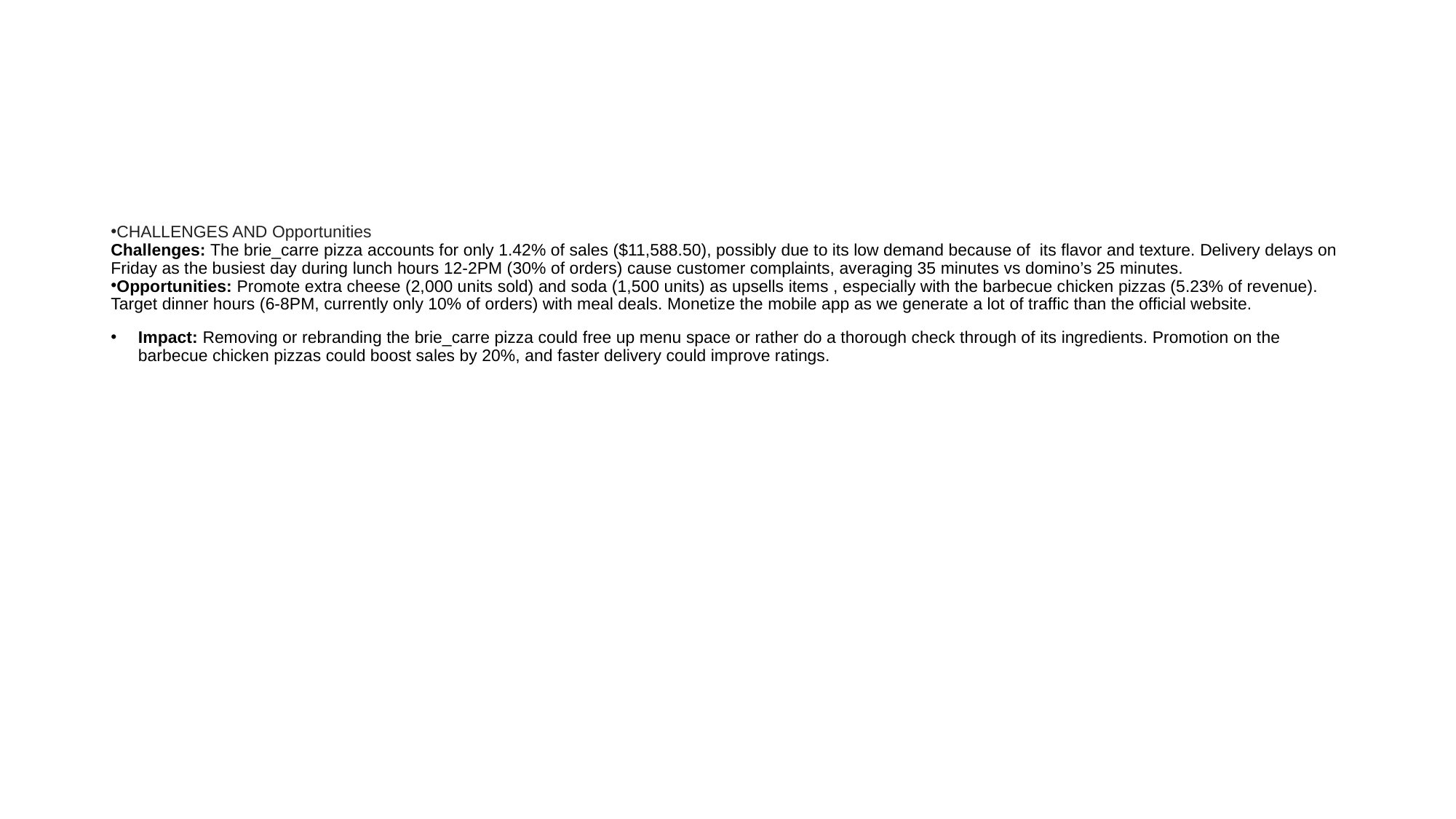

#
CHALLENGES AND Opportunities
Challenges: The brie_carre pizza accounts for only 1.42% of sales ($11,588.50), possibly due to its low demand because of  its flavor and texture. Delivery delays on Friday as the busiest day during lunch hours 12-2PM (30% of orders) cause customer complaints, averaging 35 minutes vs domino’s 25 minutes.
Opportunities: Promote extra cheese (2,000 units sold) and soda (1,500 units) as upsells items , especially with the barbecue chicken pizzas (5.23% of revenue). Target dinner hours (6-8PM, currently only 10% of orders) with meal deals. Monetize the mobile app as we generate a lot of traffic than the official website.
Impact: Removing or rebranding the brie_carre pizza could free up menu space or rather do a thorough check through of its ingredients. Promotion on the barbecue chicken pizzas could boost sales by 20%, and faster delivery could improve ratings.